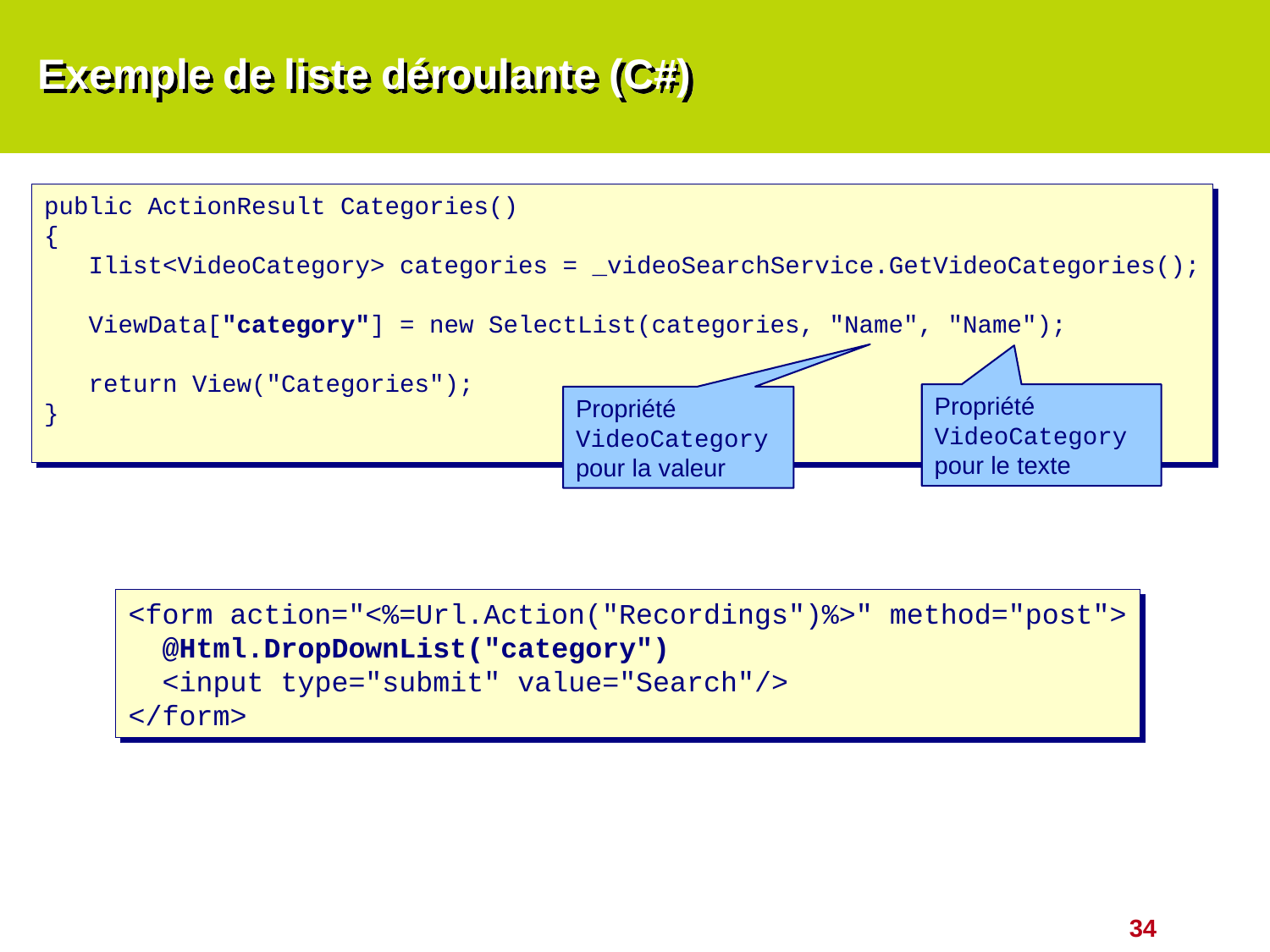

# Exemple de liste déroulante (C#)
public ActionResult Categories()
{
   Ilist<VideoCategory> categories = _videoSearchService.GetVideoCategories();

   ViewData["category"] = new SelectList(categories, "Name", "Name");

   return View("Categories");
}

Propriété VideoCategory pour le texte
Propriété VideoCategory pour la valeur
<form action="<%=Url.Action("Recordings")%>" method="post">
  @Html.DropDownList("category")
  <input type="submit" value="Search"/>
</form>